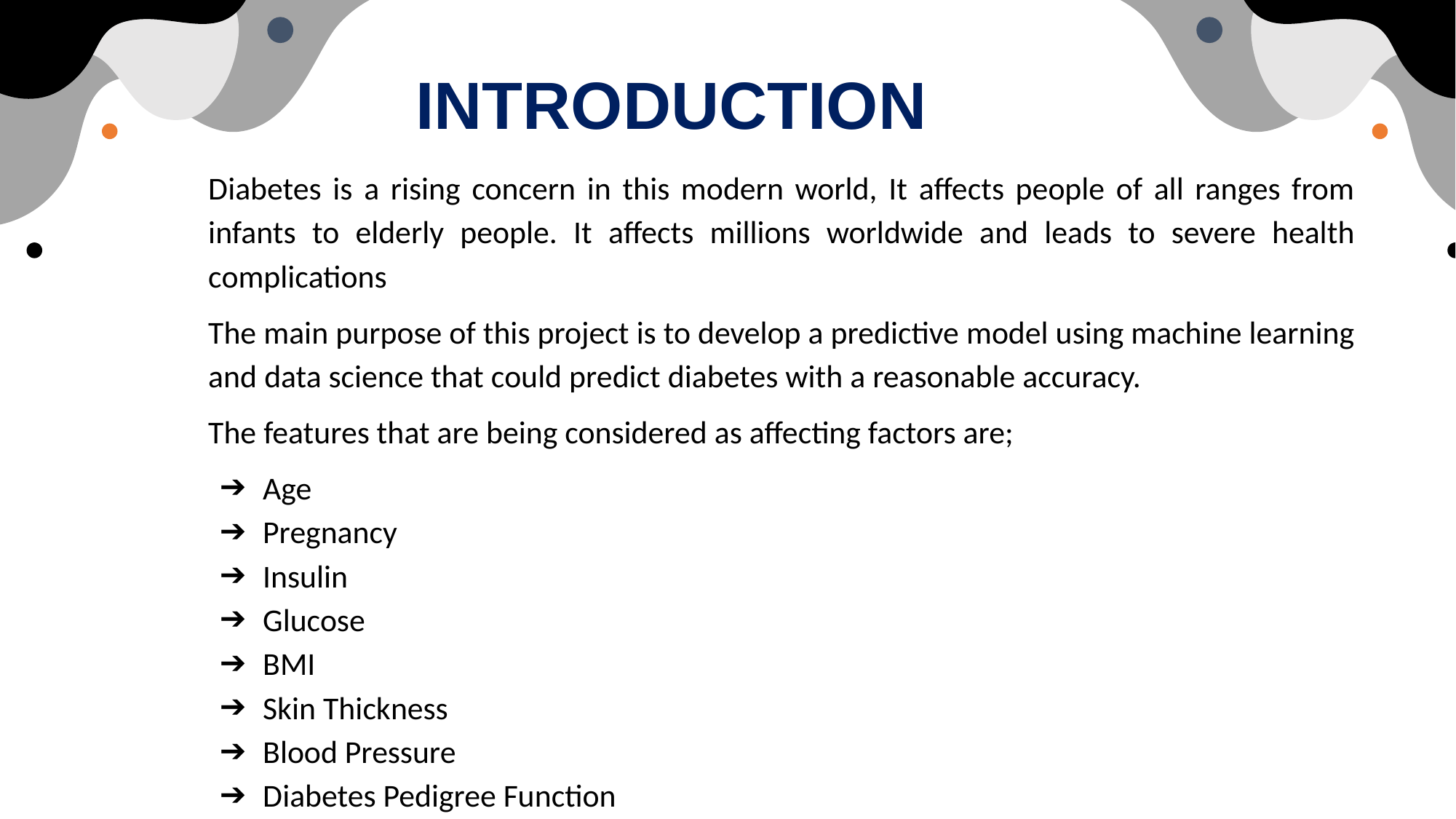

# INTRODUCTION
Diabetes is a rising concern in this modern world, It affects people of all ranges from infants to elderly people. It affects millions worldwide and leads to severe health complications
The main purpose of this project is to develop a predictive model using machine learning and data science that could predict diabetes with a reasonable accuracy.
The features that are being considered as affecting factors are;
Age
Pregnancy
Insulin
Glucose
BMI
Skin Thickness
Blood Pressure
Diabetes Pedigree Function